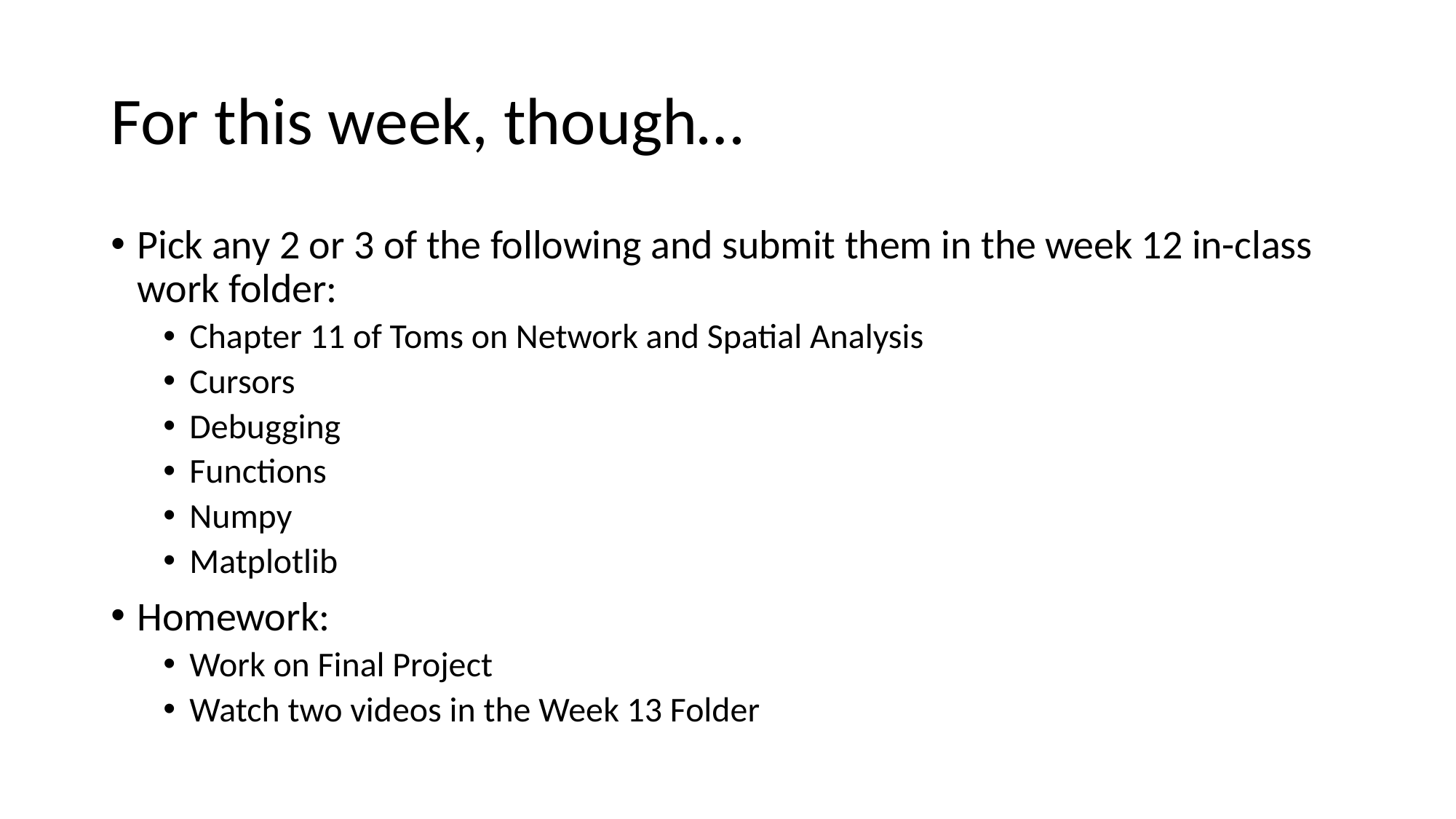

# For this week, though…
Pick any 2 or 3 of the following and submit them in the week 12 in-class work folder:
Chapter 11 of Toms on Network and Spatial Analysis
Cursors
Debugging
Functions
Numpy
Matplotlib
Homework:
Work on Final Project
Watch two videos in the Week 13 Folder